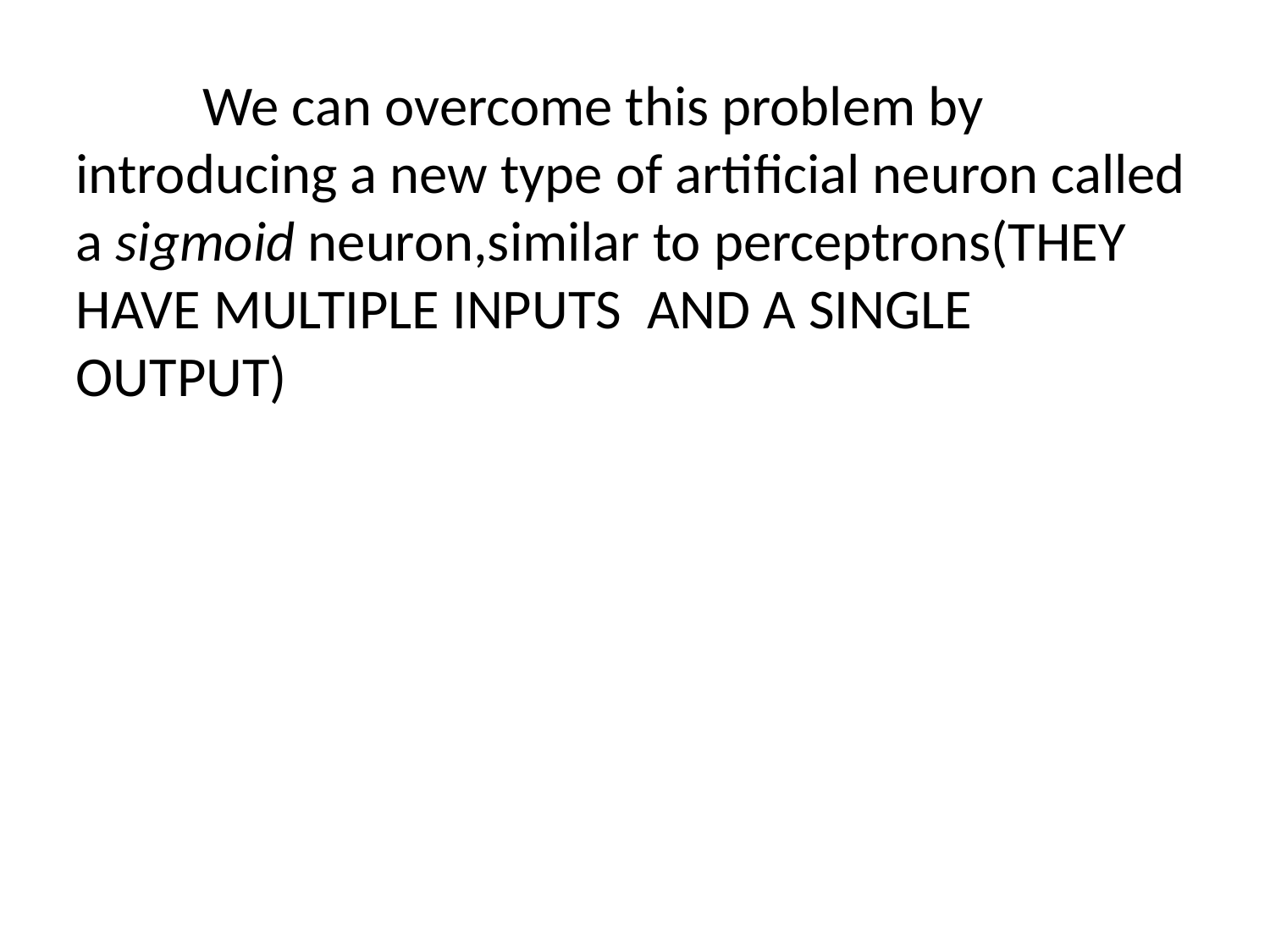

We can overcome this problem by introducing a new type of artificial neuron called a sigmoid neuron,similar to perceptrons(THEY HAVE MULTIPLE INPUTS  AND A SINGLE OUTPUT)